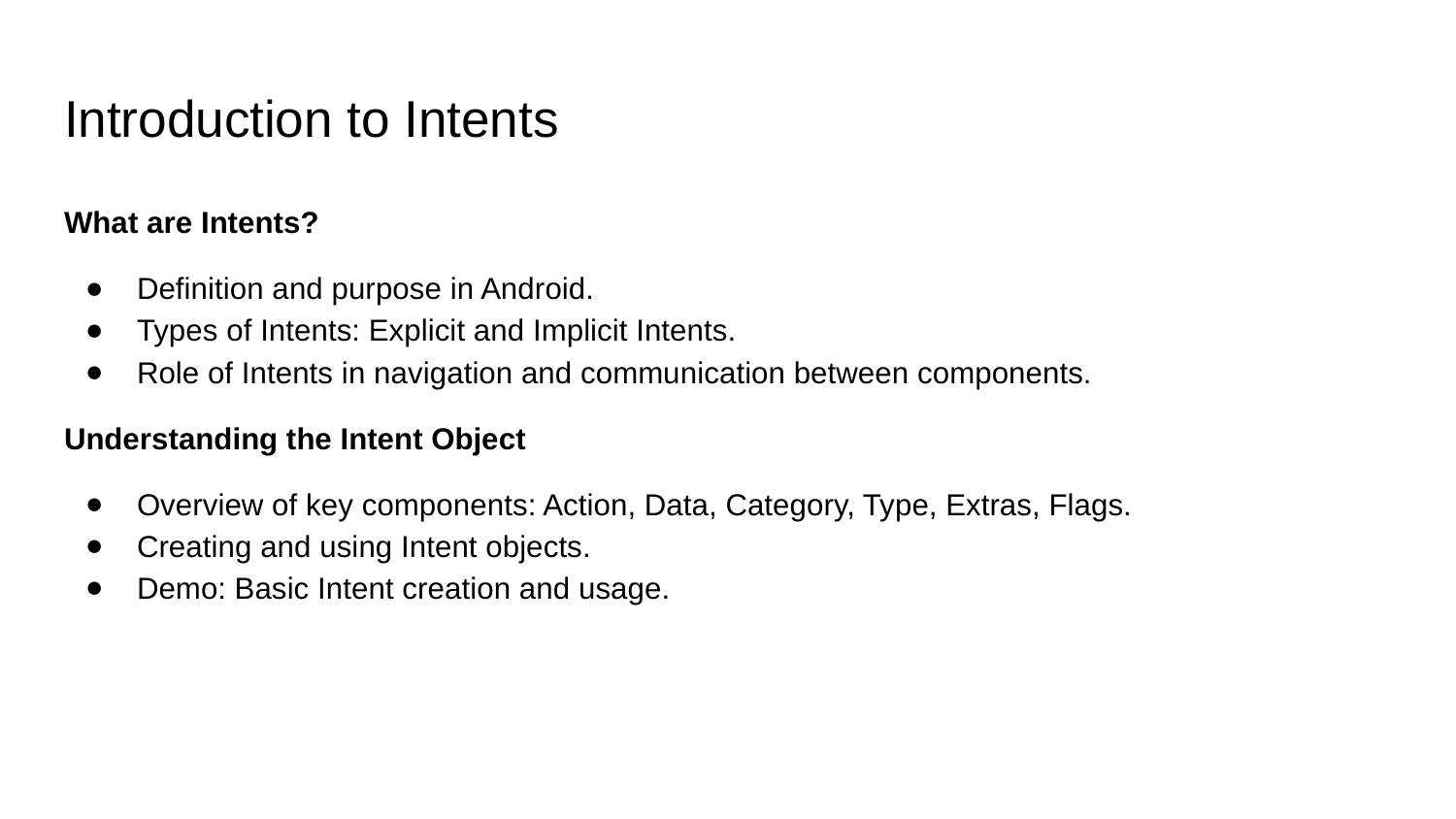

# Introduction to Intents
What are Intents?
Definition and purpose in Android.
Types of Intents: Explicit and Implicit Intents.
Role of Intents in navigation and communication between components.
Understanding the Intent Object
Overview of key components: Action, Data, Category, Type, Extras, Flags.
Creating and using Intent objects.
Demo: Basic Intent creation and usage.